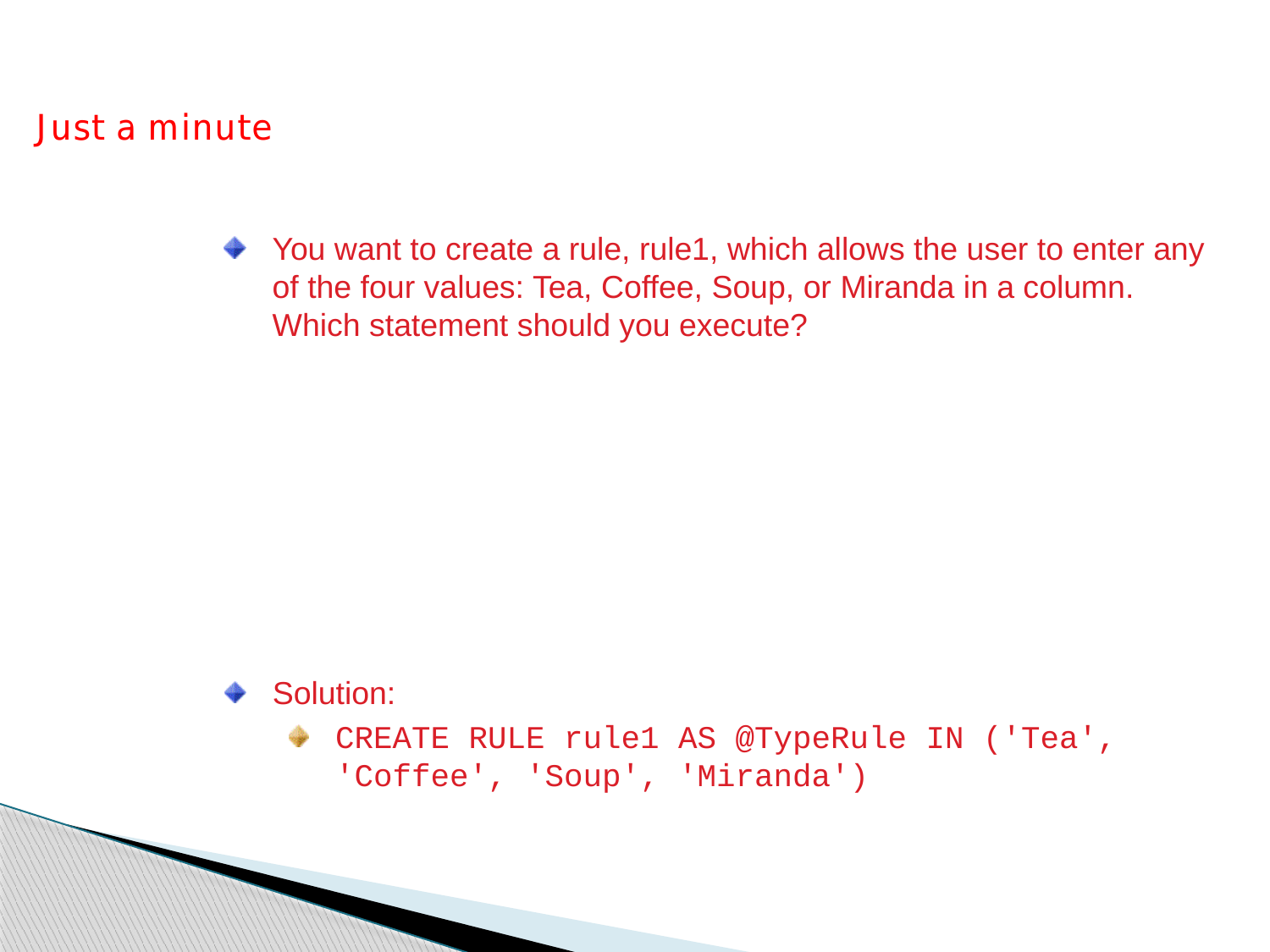

Just a minute
You want to create a rule, rule1, which allows the user to enter any of the four values: Tea, Coffee, Soup, or Miranda in a column. Which statement should you execute?
Solution:
CREATE RULE rule1 AS @TypeRule IN ('Tea', 'Coffee', 'Soup', 'Miranda')